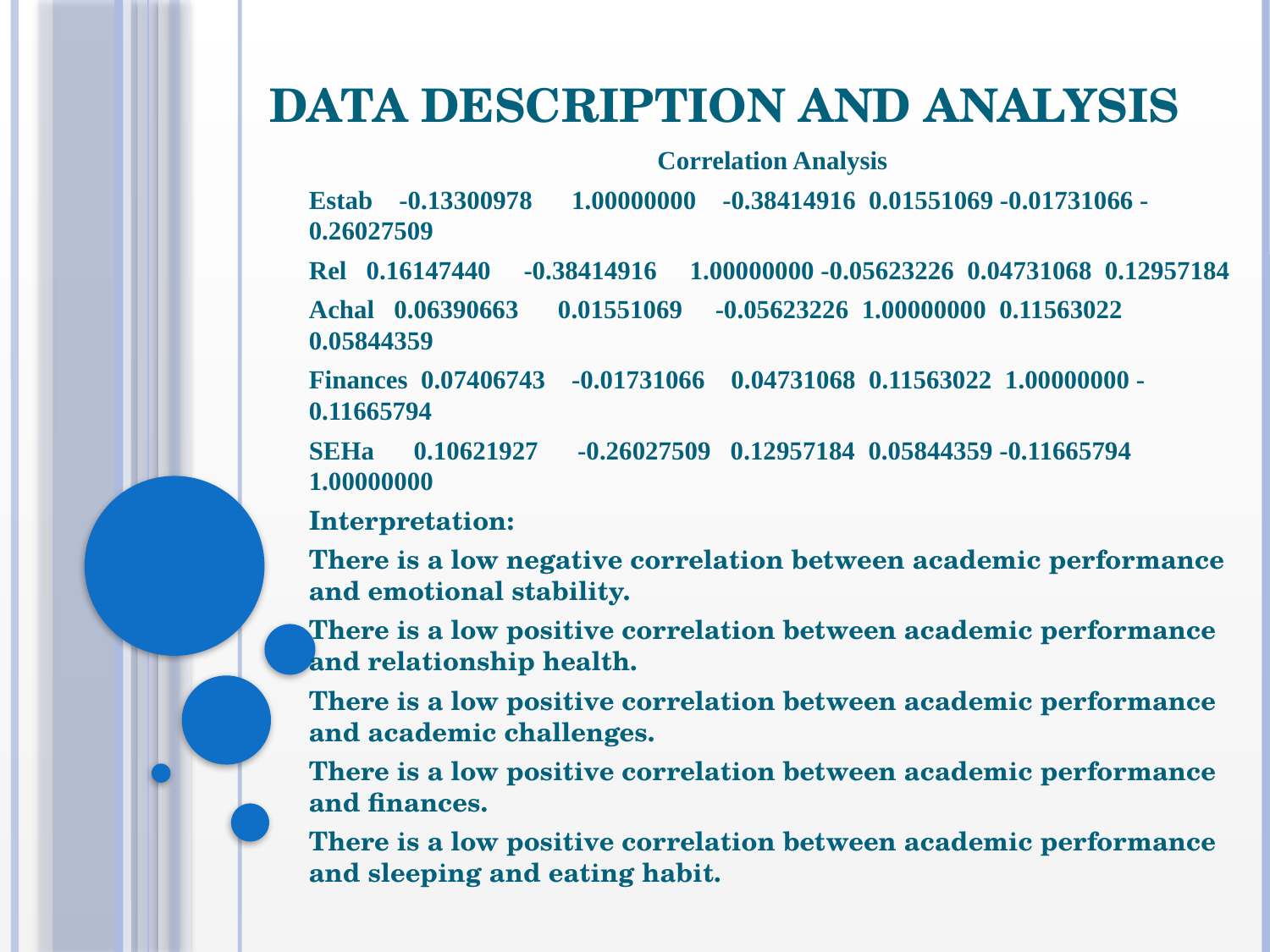

# Data description and analysis
Correlation Analysis
Estab    -0.13300978      1.00000000    -0.38414916  0.01551069 -0.01731066 -0.26027509
Rel   0.16147440     -0.38414916     1.00000000 -0.05623226  0.04731068  0.12957184
Achal   0.06390663      0.01551069     -0.05623226  1.00000000  0.11563022  0.05844359
Finances  0.07406743    -0.01731066    0.04731068  0.11563022  1.00000000 -0.11665794
SEHa      0.10621927      -0.26027509   0.12957184  0.05844359 -0.11665794  1.00000000
Interpretation:
There is a low negative correlation between academic performance and emotional stability.
There is a low positive correlation between academic performance and relationship health.
There is a low positive correlation between academic performance and academic challenges.
There is a low positive correlation between academic performance and finances.
There is a low positive correlation between academic performance and sleeping and eating habit.